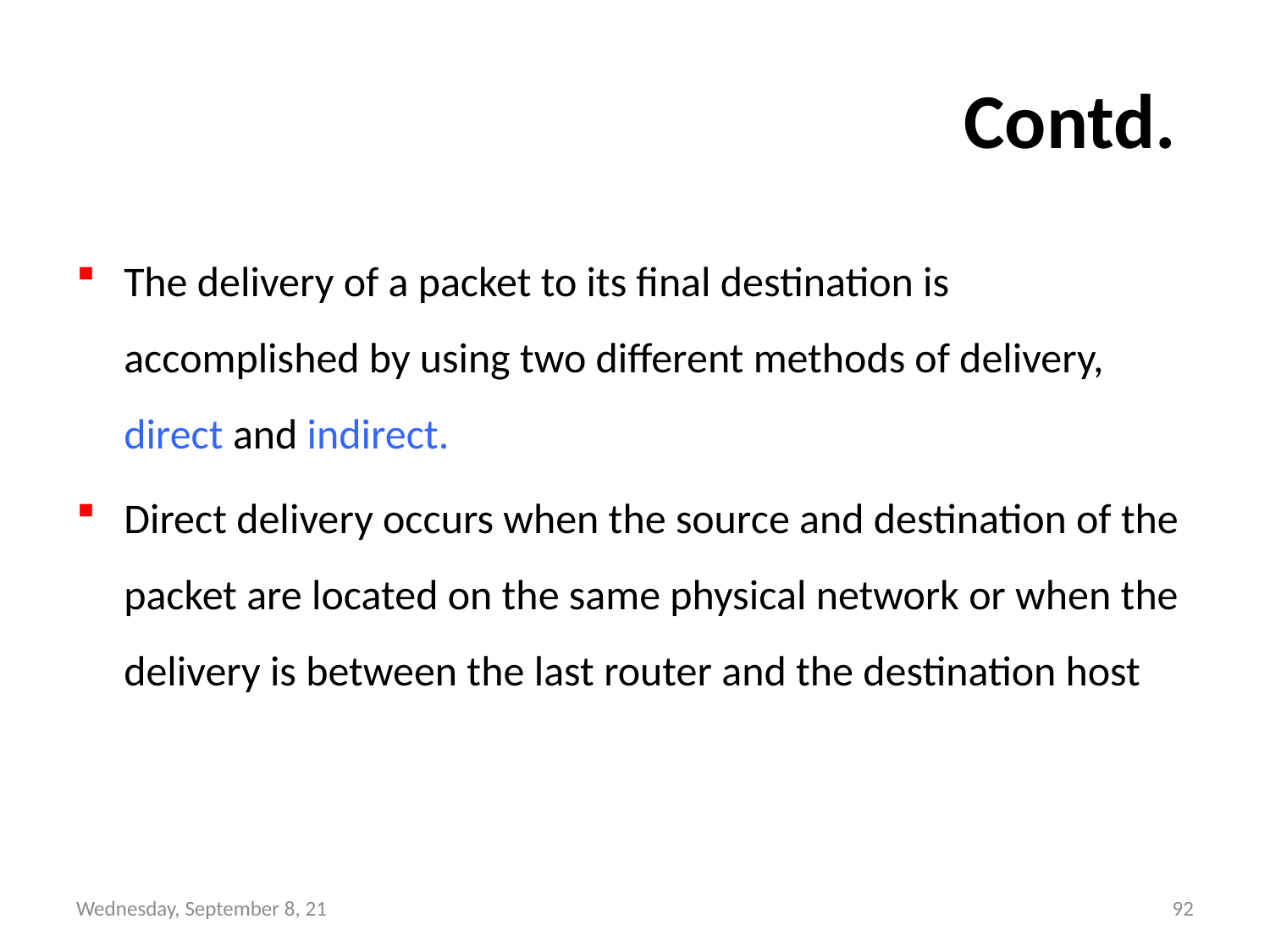

# Contd.
The delivery of a packet to its final destination is accomplished by using two different methods of delivery, direct and indirect.
Direct delivery occurs when the source and destination of the packet are located on the same physical network or when the delivery is between the last router and the destination host

Wednesday, September 8, 21
92